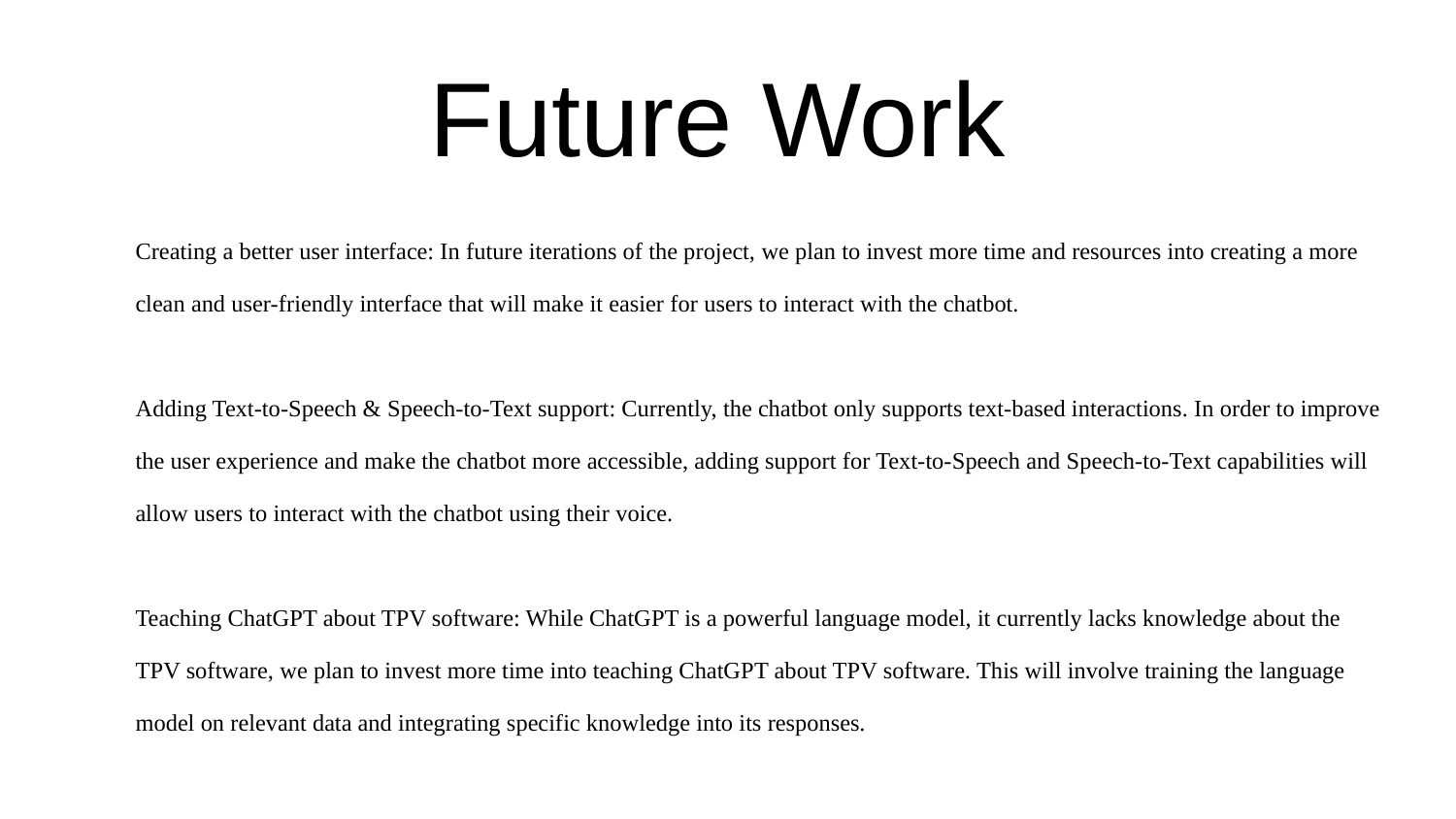

# Future Work
Creating a better user interface: In future iterations of the project, we plan to invest more time and resources into creating a more clean and user-friendly interface that will make it easier for users to interact with the chatbot.

Adding Text-to-Speech & Speech-to-Text support: Currently, the chatbot only supports text-based interactions. In order to improve the user experience and make the chatbot more accessible, adding support for Text-to-Speech and Speech-to-Text capabilities will allow users to interact with the chatbot using their voice.

Teaching ChatGPT about TPV software: While ChatGPT is a powerful language model, it currently lacks knowledge about the TPV software, we plan to invest more time into teaching ChatGPT about TPV software. This will involve training the language model on relevant data and integrating specific knowledge into its responses.